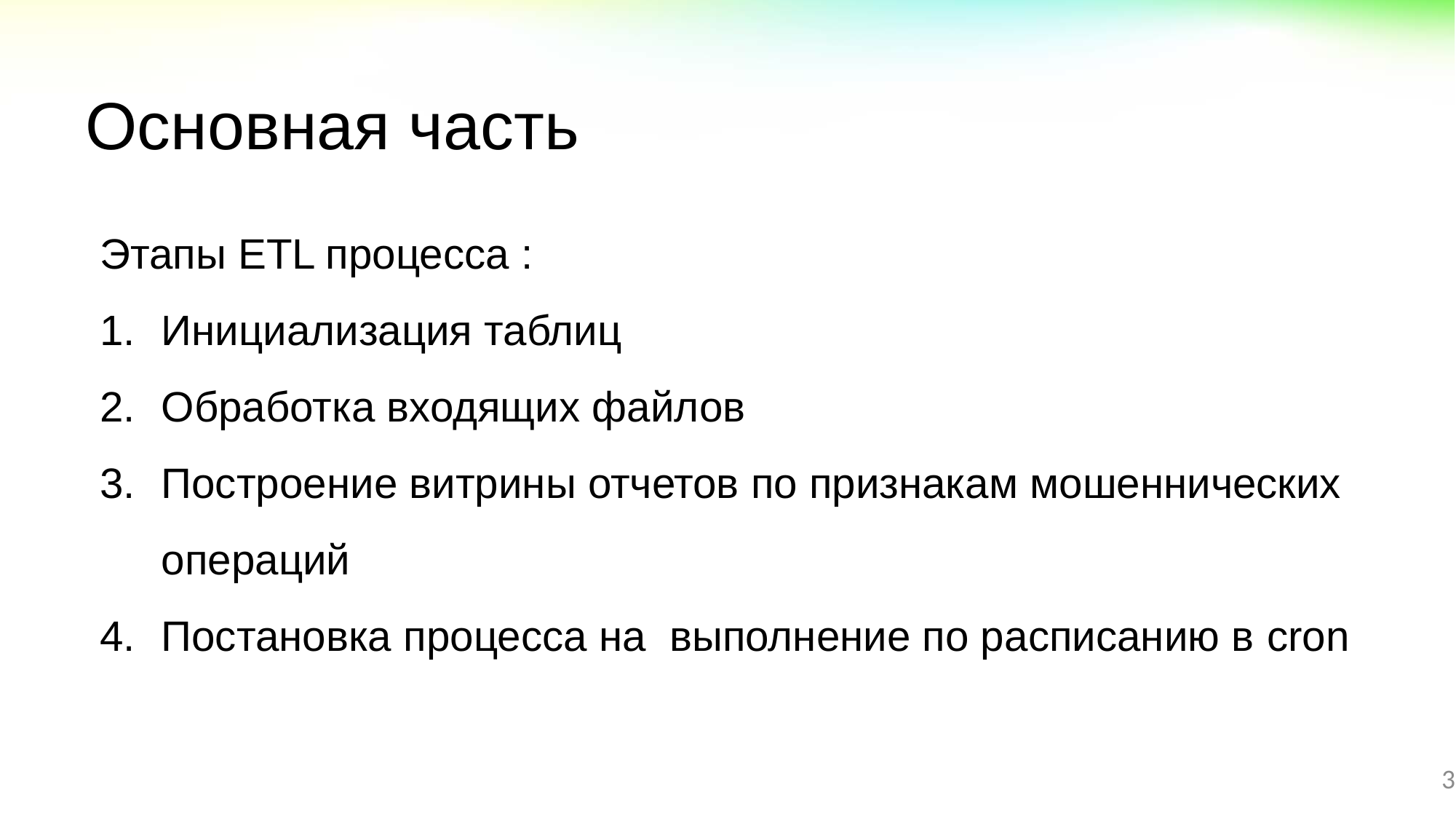

# Основная часть

Этапы ETL процесса :
Инициализация таблиц
Обработка входящих файлов
Построение витрины отчетов по признакам мошеннических операций
Постановка процесса на  выполнение по расписанию в cron
3